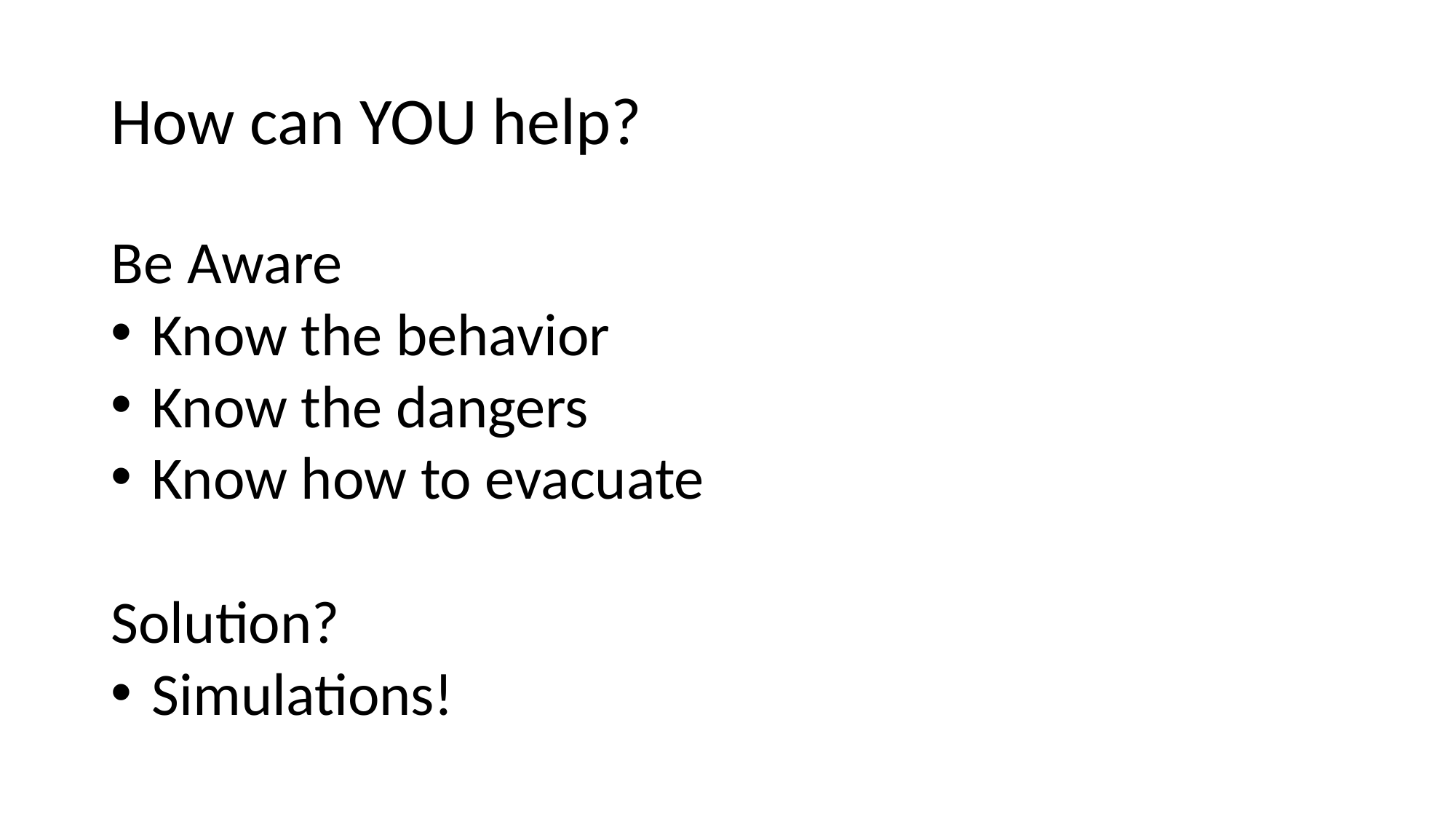

# How can YOU help?
Be Aware
 Know the behavior
 Know the dangers
 Know how to evacuate

Solution?
 Simulations!